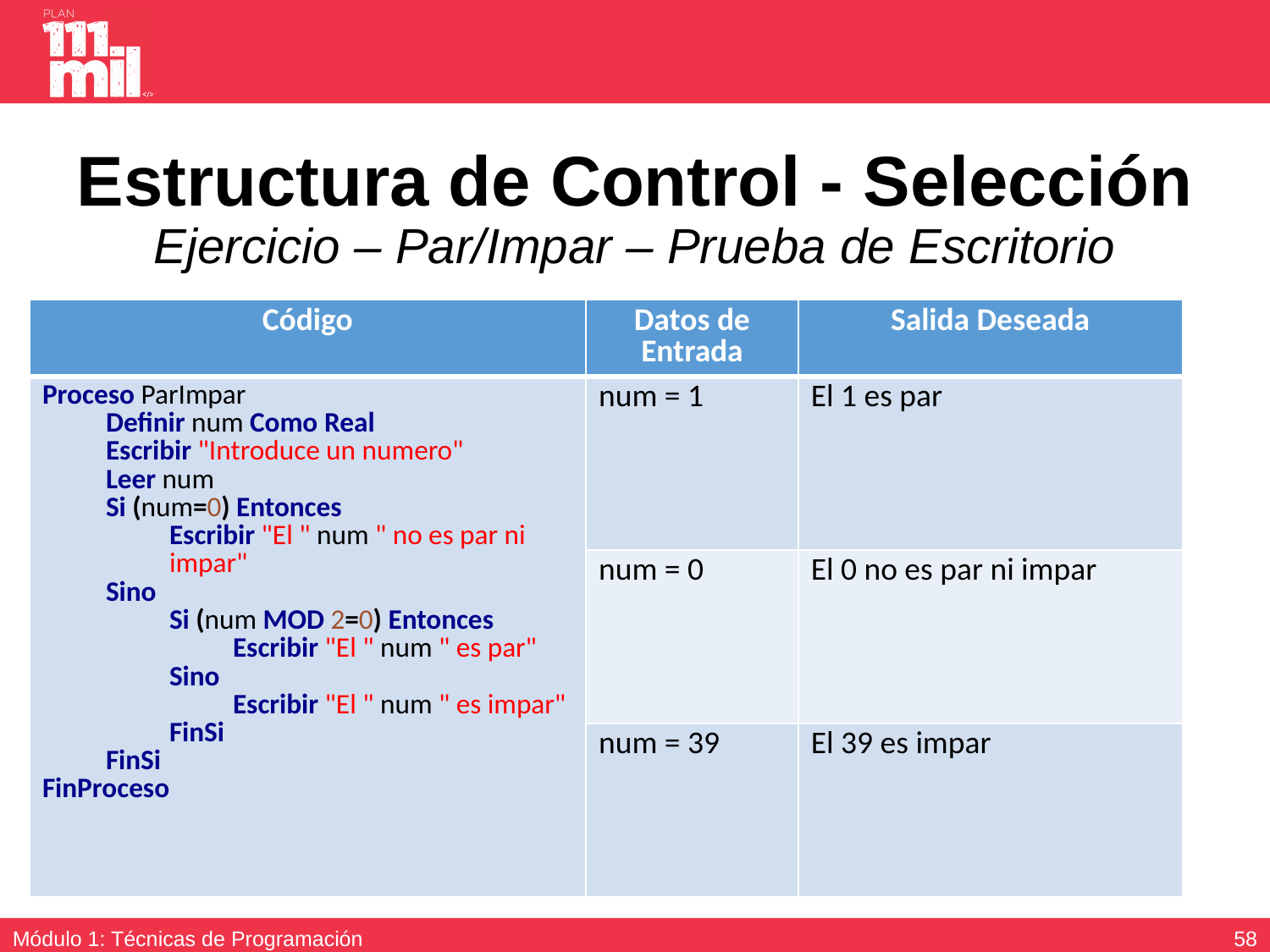

# Estructura de Control - Selección Ejercicio – Par/Impar – Prueba de Escritorio
| Código | Datos de Entrada | Salida Deseada |
| --- | --- | --- |
| Proceso ParImpar Definir num Como Real Escribir "Introduce un numero" Leer num Si (num=0) Entonces Escribir "El " num " no es par ni impar" Sino Si (num MOD 2=0) Entonces Escribir "El " num " es par" Sino Escribir "El " num " es impar" FinSi FinSi FinProceso | num = 1 | El 1 es par |
|  | num = 0 | El 0 no es par ni impar |
|  | num = 39 | El 39 es impar |
58
Módulo 1: Técnicas de Programación